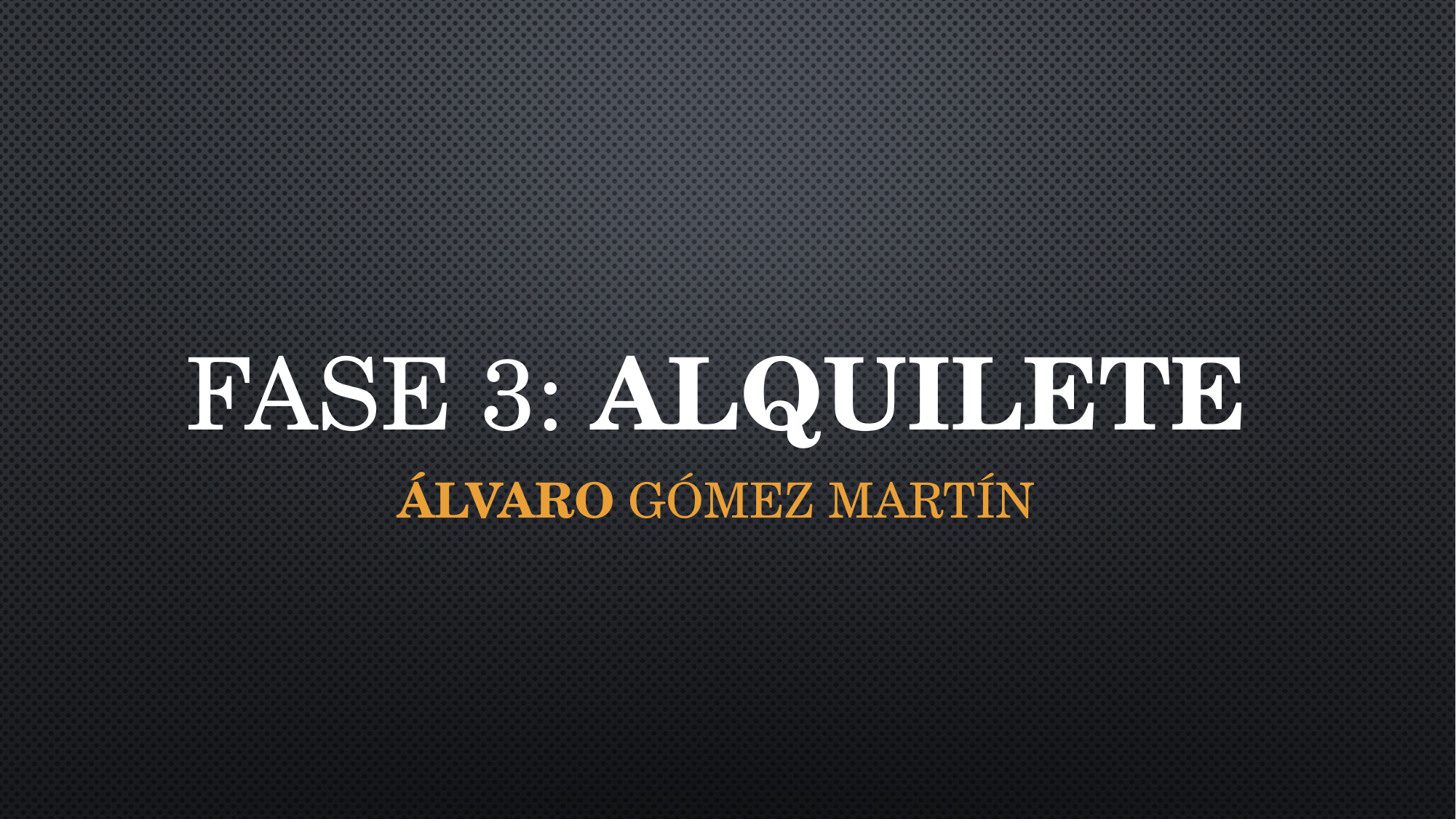

# FASE 3: ALQUILETE
ÁLVARO GÓMEZ MARTÍN